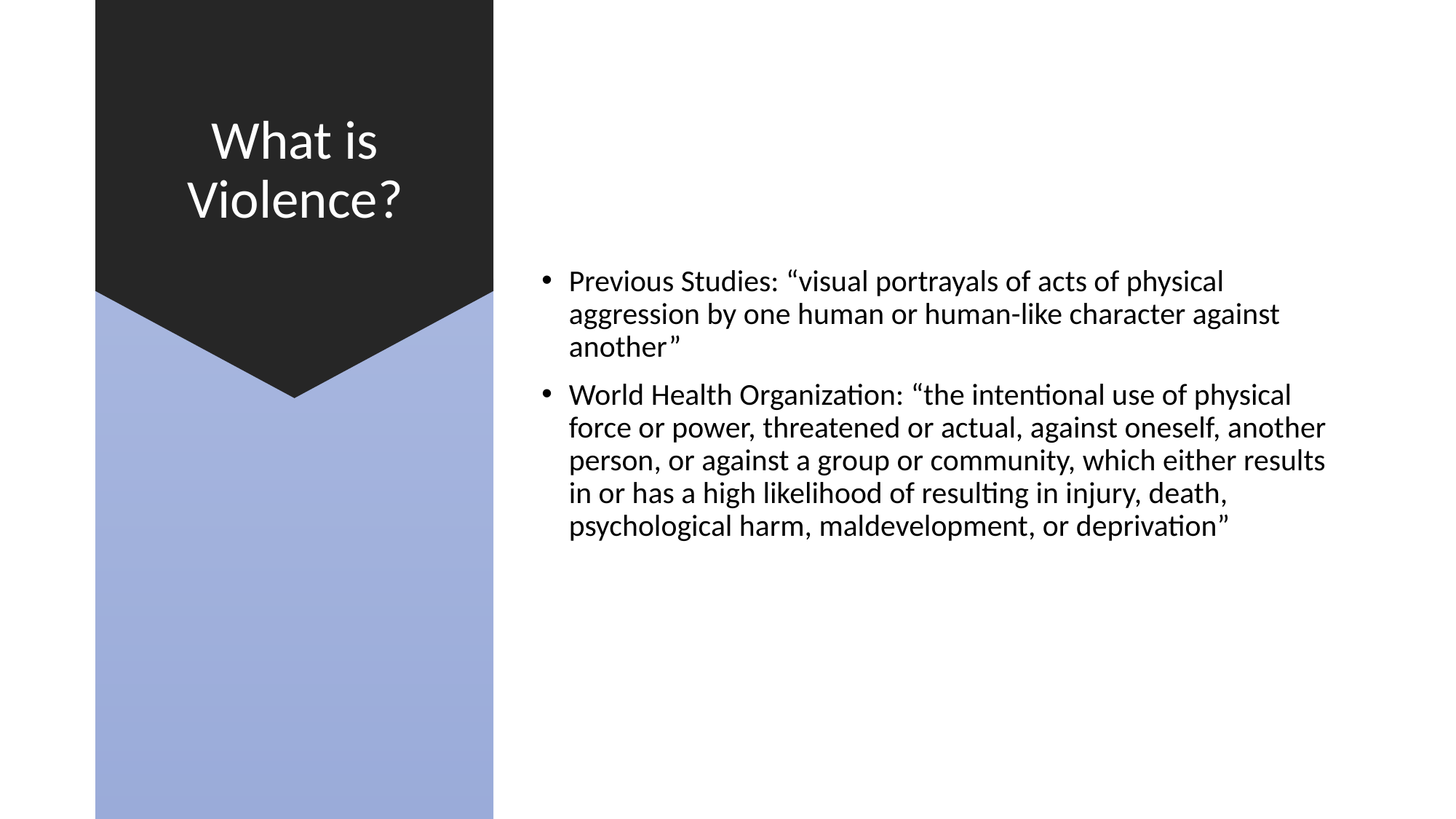

# What is Violence?
Previous Studies: “visual portrayals of acts of physical aggression by one human or human-like character against another”
World Health Organization: “the intentional use of physical force or power, threatened or actual, against oneself, another person, or against a group or community, which either results in or has a high likelihood of resulting in injury, death, psychological harm, maldevelopment, or deprivation”